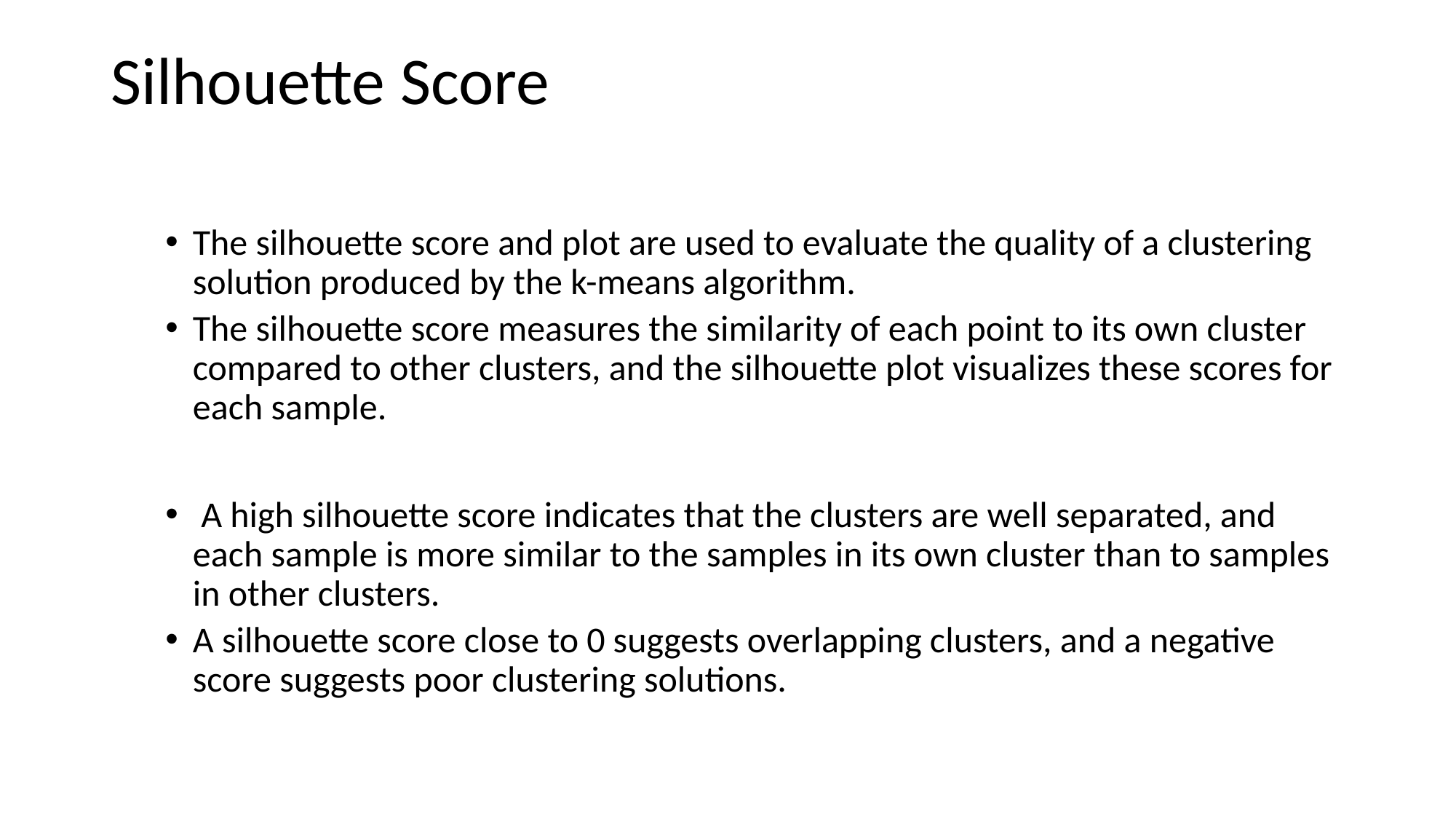

# Silhouette Score
The silhouette score and plot are used to evaluate the quality of a clustering solution produced by the k-means algorithm.
The silhouette score measures the similarity of each point to its own cluster compared to other clusters, and the silhouette plot visualizes these scores for each sample.

 A high silhouette score indicates that the clusters are well separated, and each sample is more similar to the samples in its own cluster than to samples in other clusters.
A silhouette score close to 0 suggests overlapping clusters, and a negative score suggests poor clustering solutions.